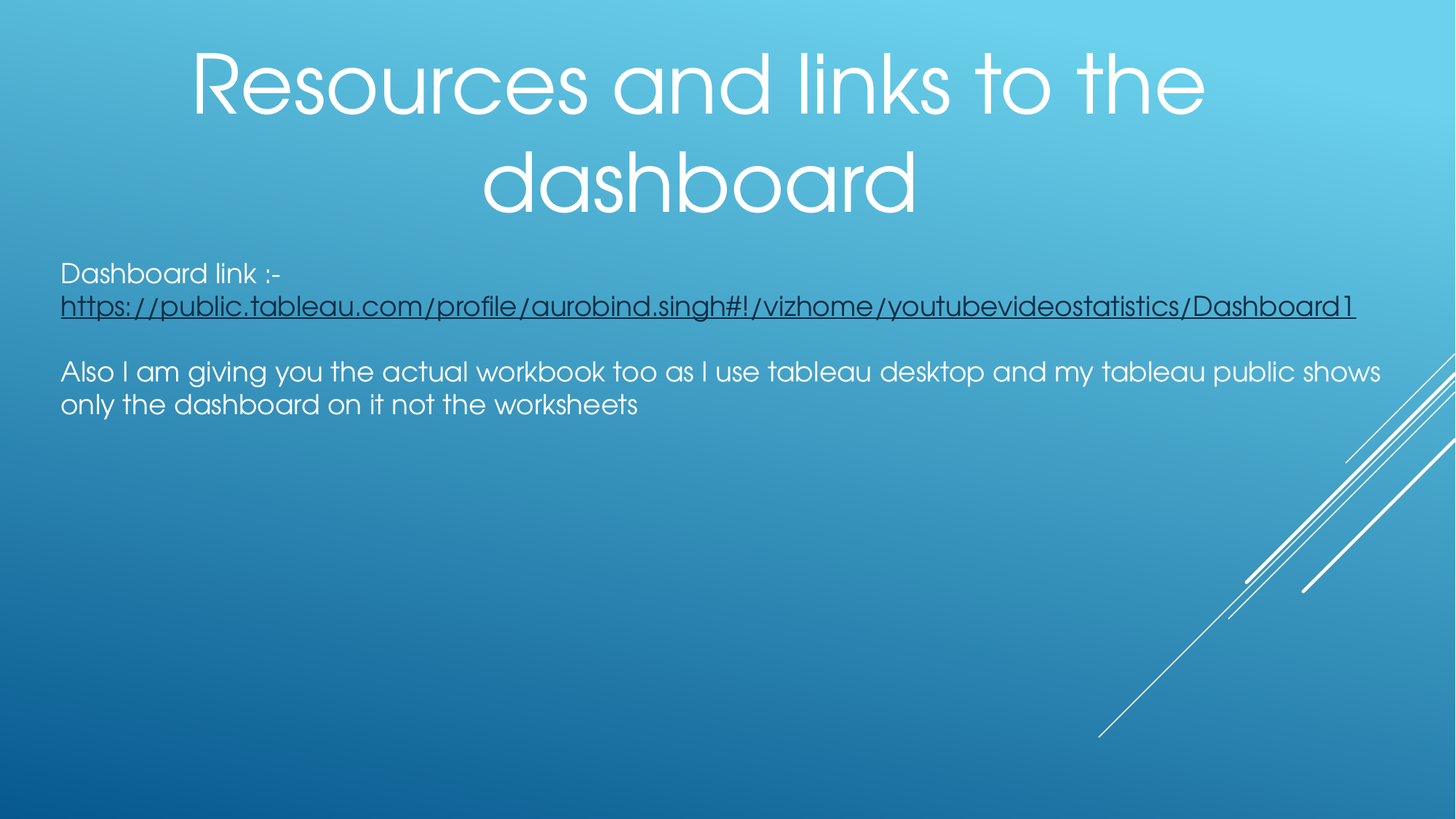

Resources and links to the dashboard
Dashboard link :- https://public.tableau.com/profile/aurobind.singh#!/vizhome/youtubevideostatistics/Dashboard1

Also I am giving you the actual workbook too as I use tableau desktop and my tableau public shows only the dashboard on it not the worksheets